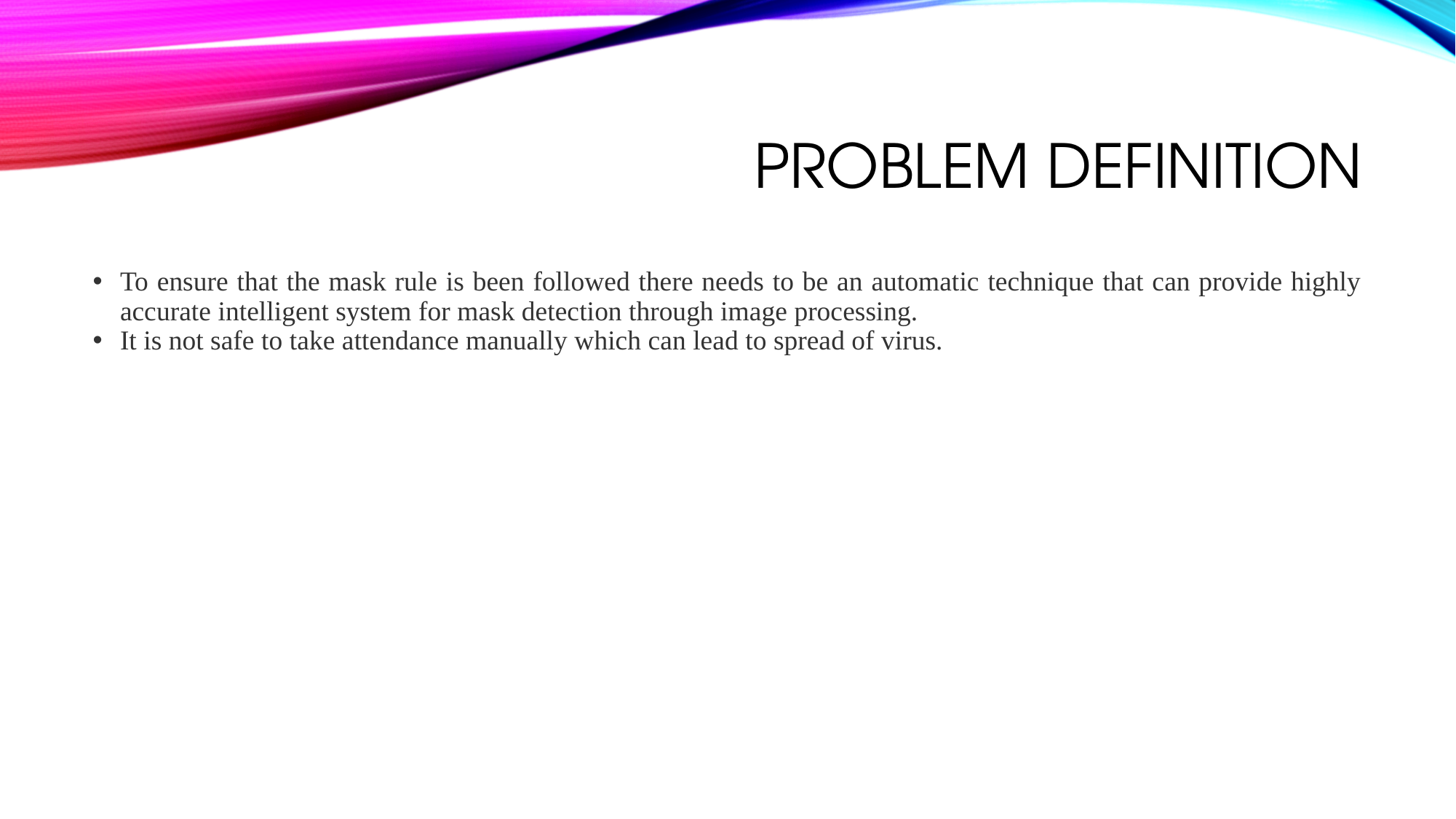

# Problem definition
To ensure that the mask rule is been followed there needs to be an automatic technique that can provide highly accurate intelligent system for mask detection through image processing.
It is not safe to take attendance manually which can lead to spread of virus.